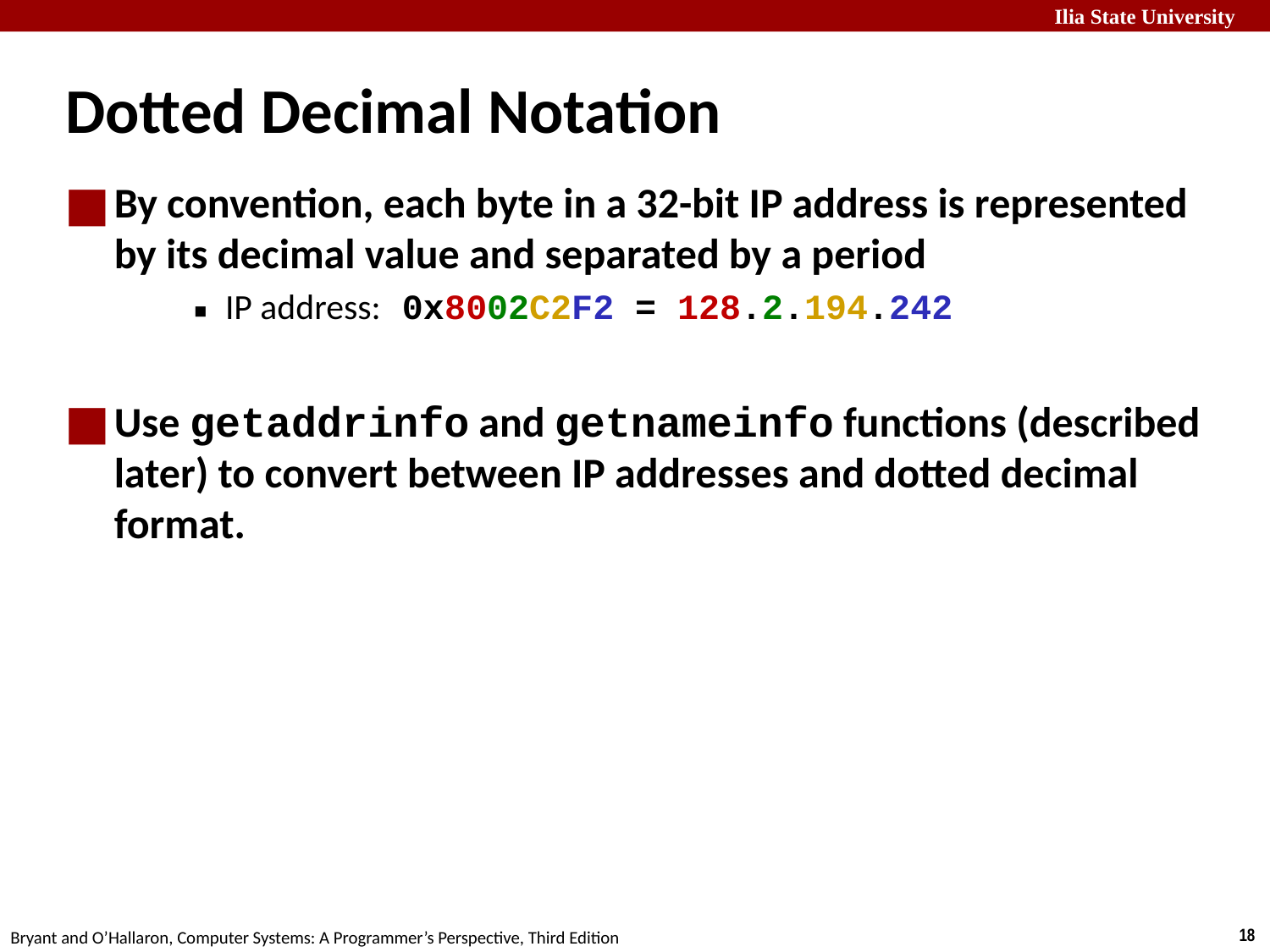

# Dotted Decimal Notation
By convention, each byte in a 32-bit IP address is represented by its decimal value and separated by a period
IP address: 0x8002C2F2 = 128.2.194.242

Use getaddrinfo and getnameinfo functions (described later) to convert between IP addresses and dotted decimal format.